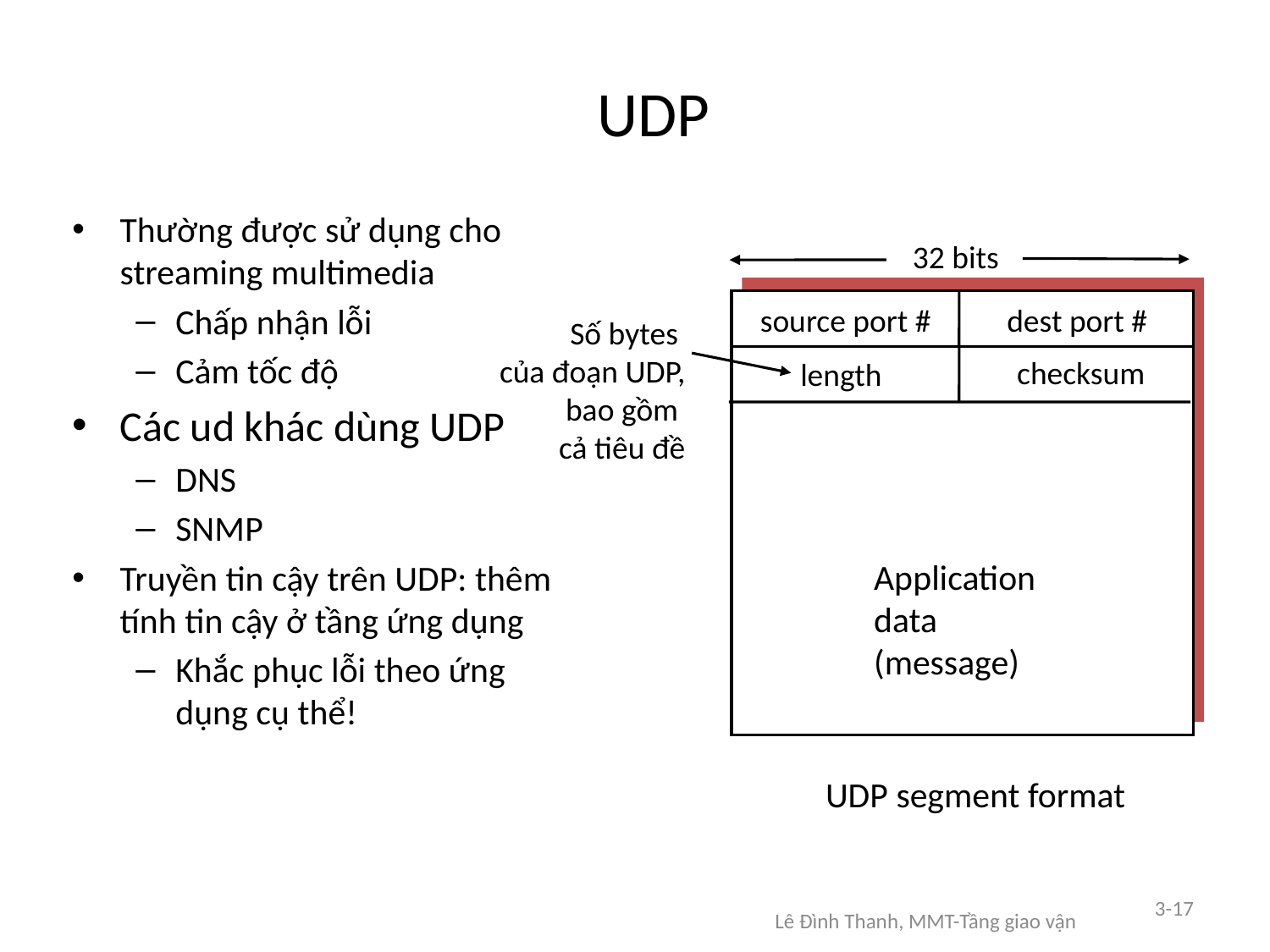

# UDP
Thường được sử dụng cho  streaming multimedia
Chấp nhận lỗi
Cảm tốc độ
Các ud khác dùng UDP
DNS
SNMP
Truyền tin cậy trên UDP: thêm tính tin cậy ở tầng ứng dụng
Khắc phục lỗi theo ứng dụng cụ thể!
32 bits

source port #
dest port #
Số bytes
của đoạn UDP,
bao gồm
cả tiêu đề

checksum

length

Application
data
(message)
UDP segment format
3-17
Lê Đình Thanh, MMT-Tầng giao vận